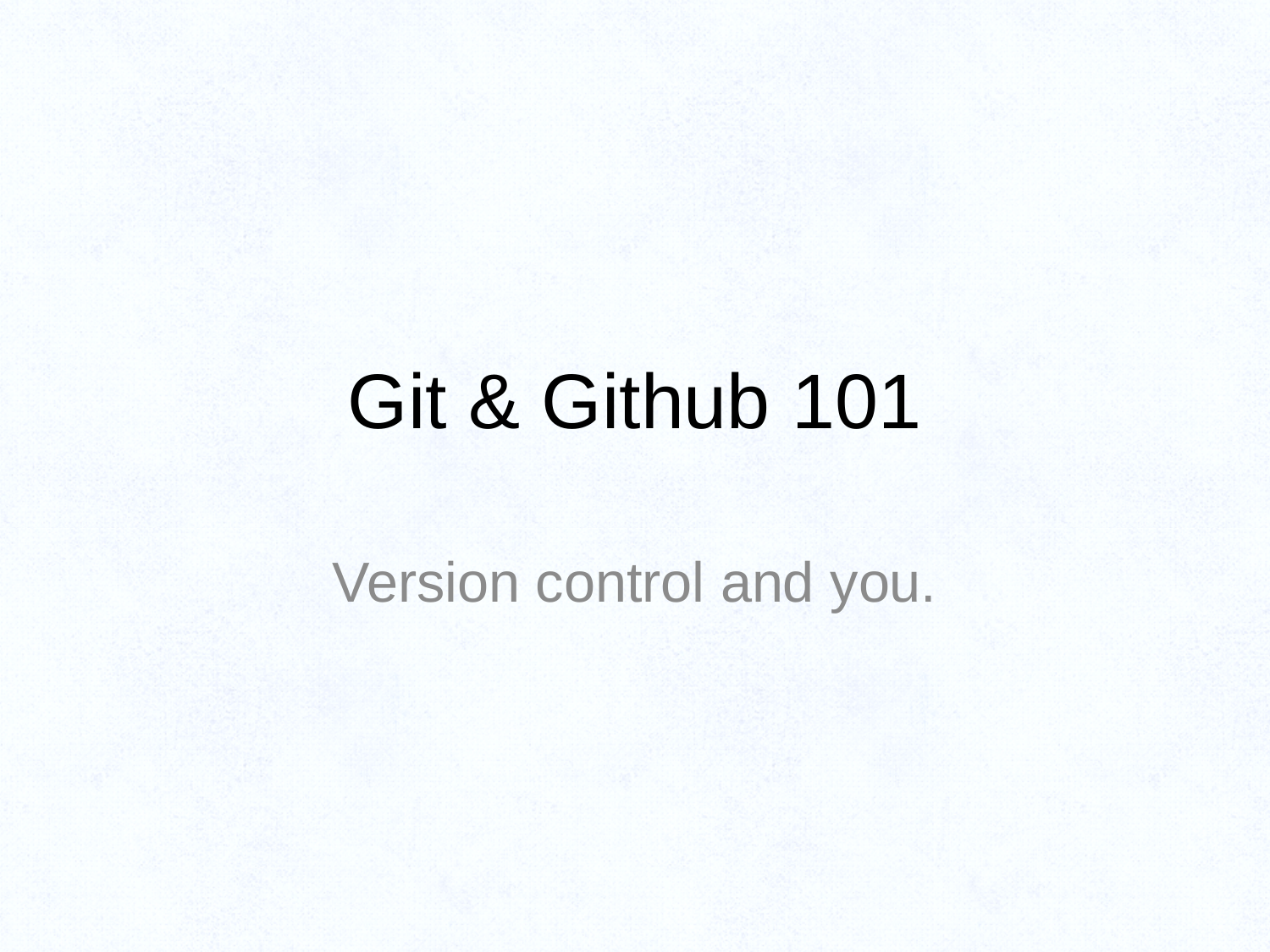

# Git & Github 101
Version control and you.